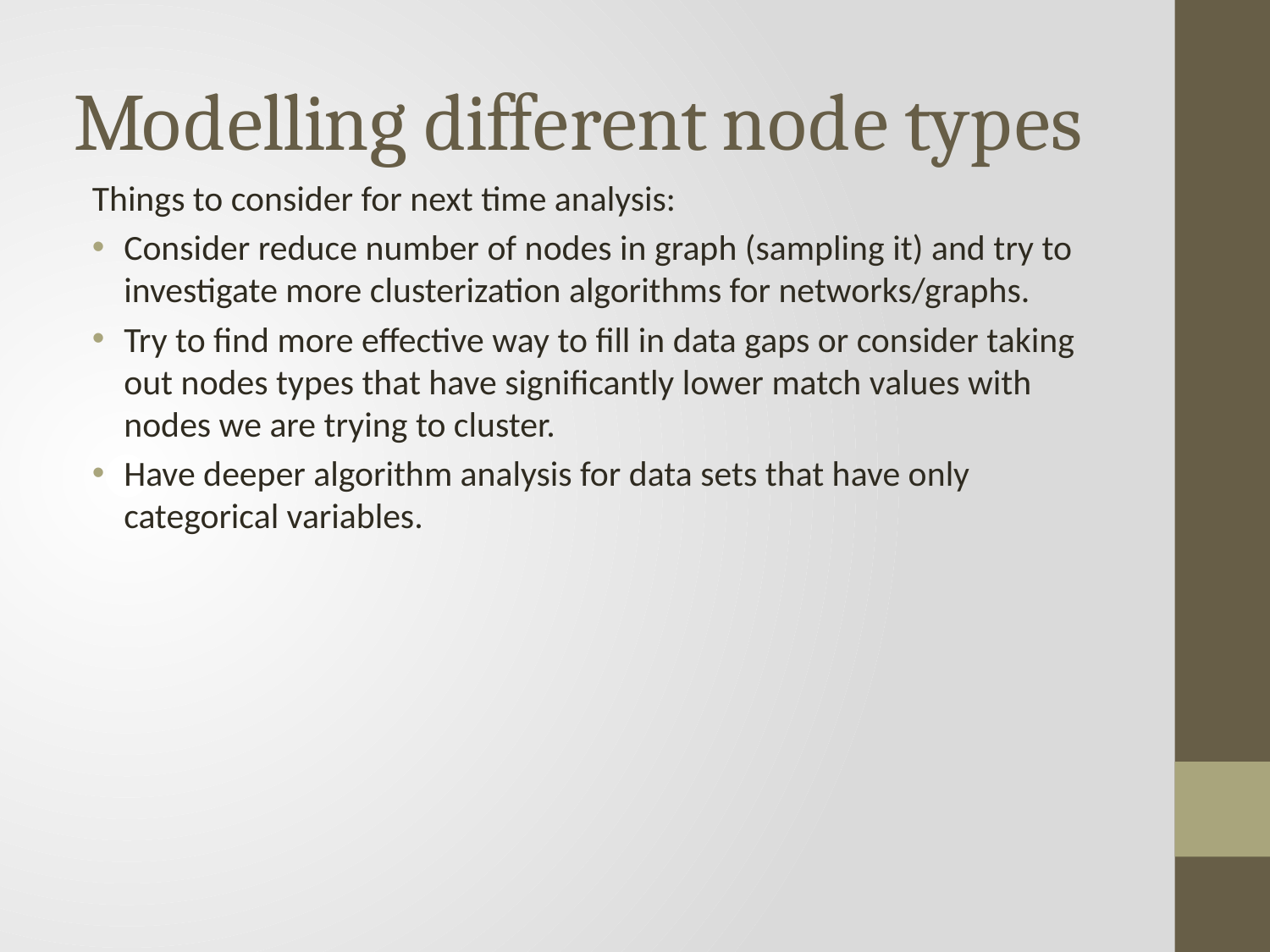

# Modelling different node types
Things to consider for next time analysis:
Consider reduce number of nodes in graph (sampling it) and try to investigate more clusterization algorithms for networks/graphs.
Try to find more effective way to fill in data gaps or consider taking out nodes types that have significantly lower match values with nodes we are trying to cluster.
Have deeper algorithm analysis for data sets that have only categorical variables.